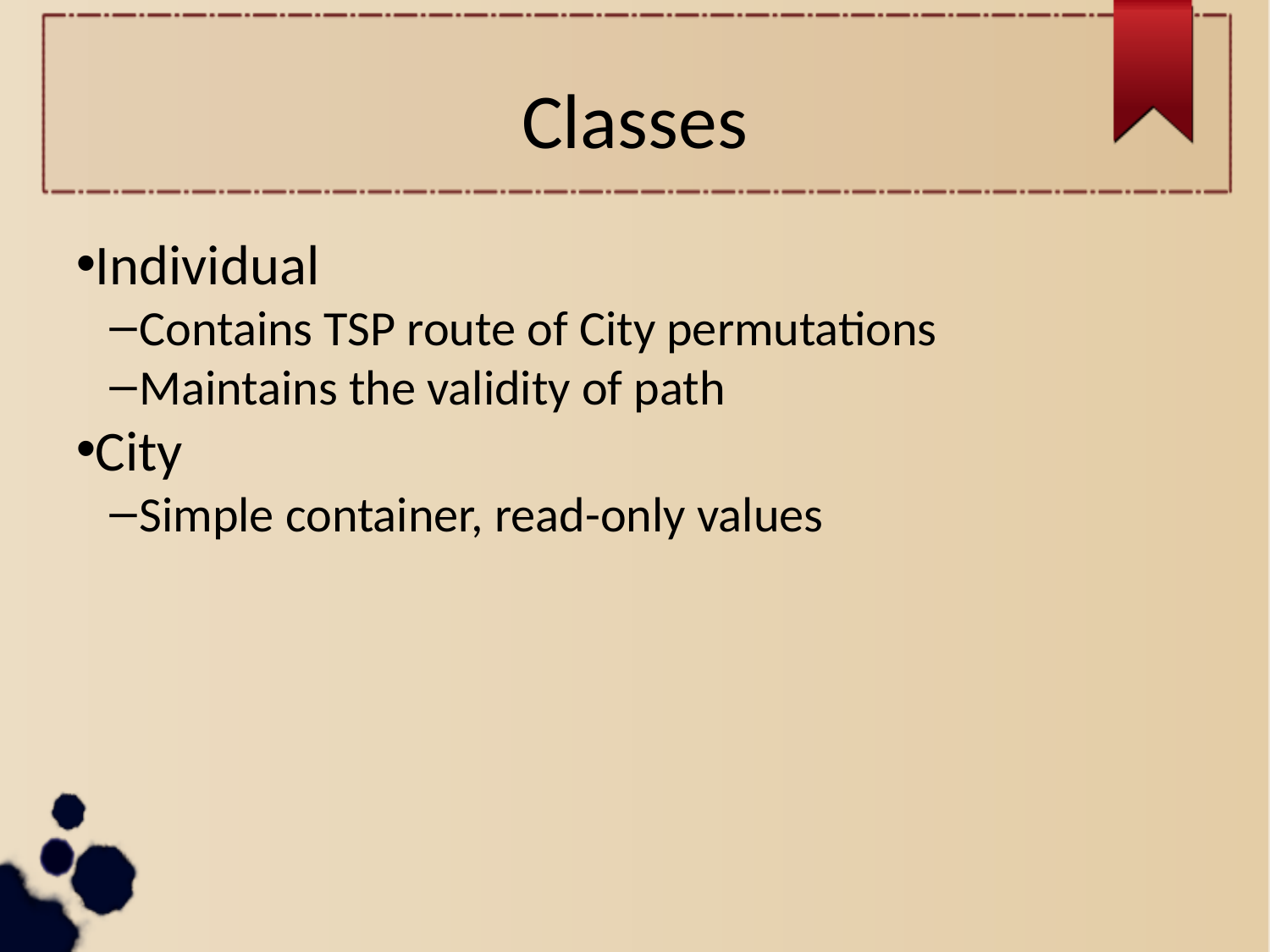

Classes
Individual
Contains TSP route of City permutations
Maintains the validity of path
City
Simple container, read-only values